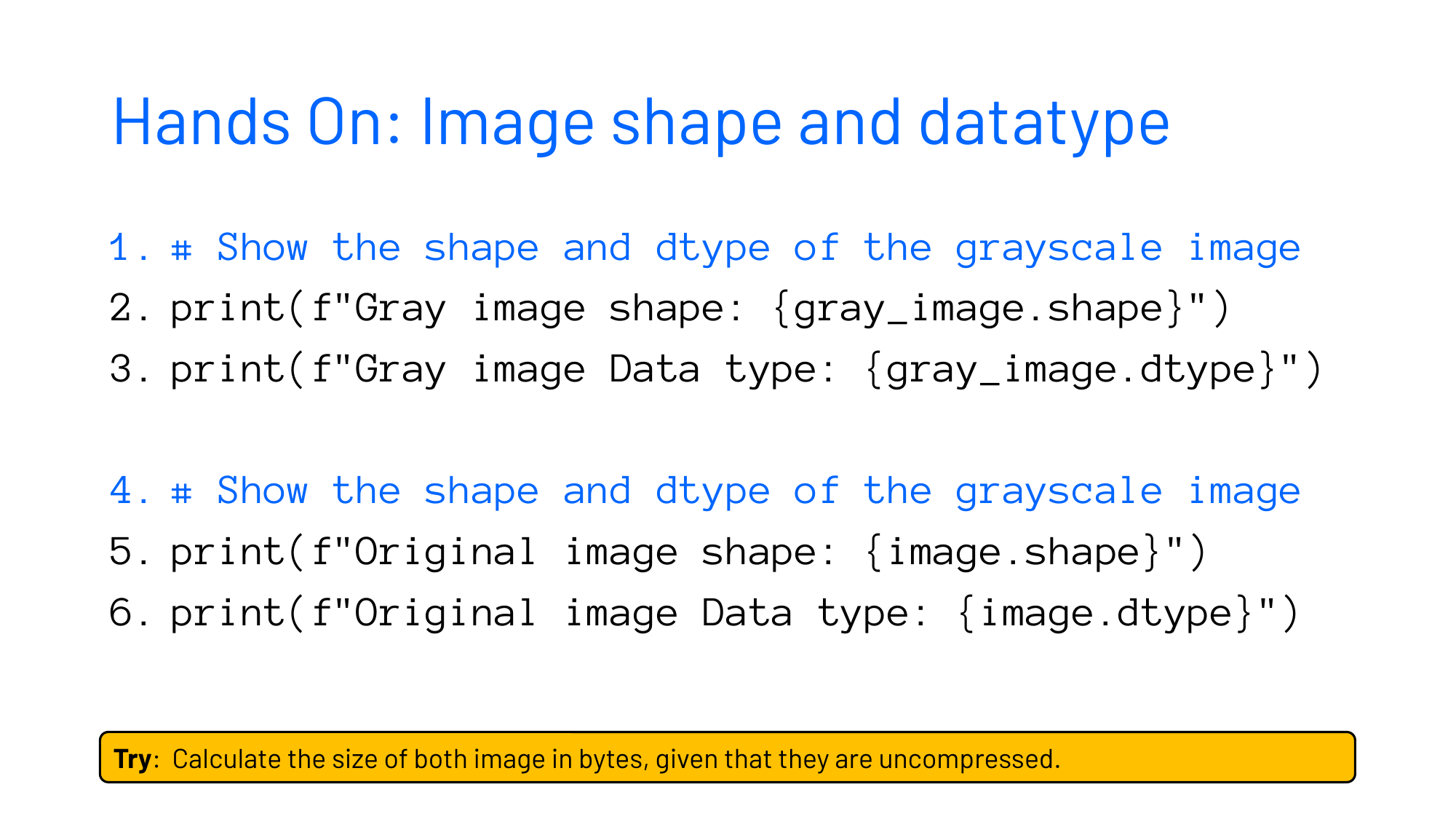

# Hands On: Image shape and datatype
# Show the shape and dtype of the grayscale image
print(f"Gray image shape: {gray_image.shape}")
print(f"Gray image Data type: {gray_image.dtype}")

# Show the shape and dtype of the grayscale image
print(f"Original image shape: {image.shape}")
print(f"Original image Data type: {image.dtype}")
Try:  Calculate the size of both image in bytes, given that they are uncompressed.